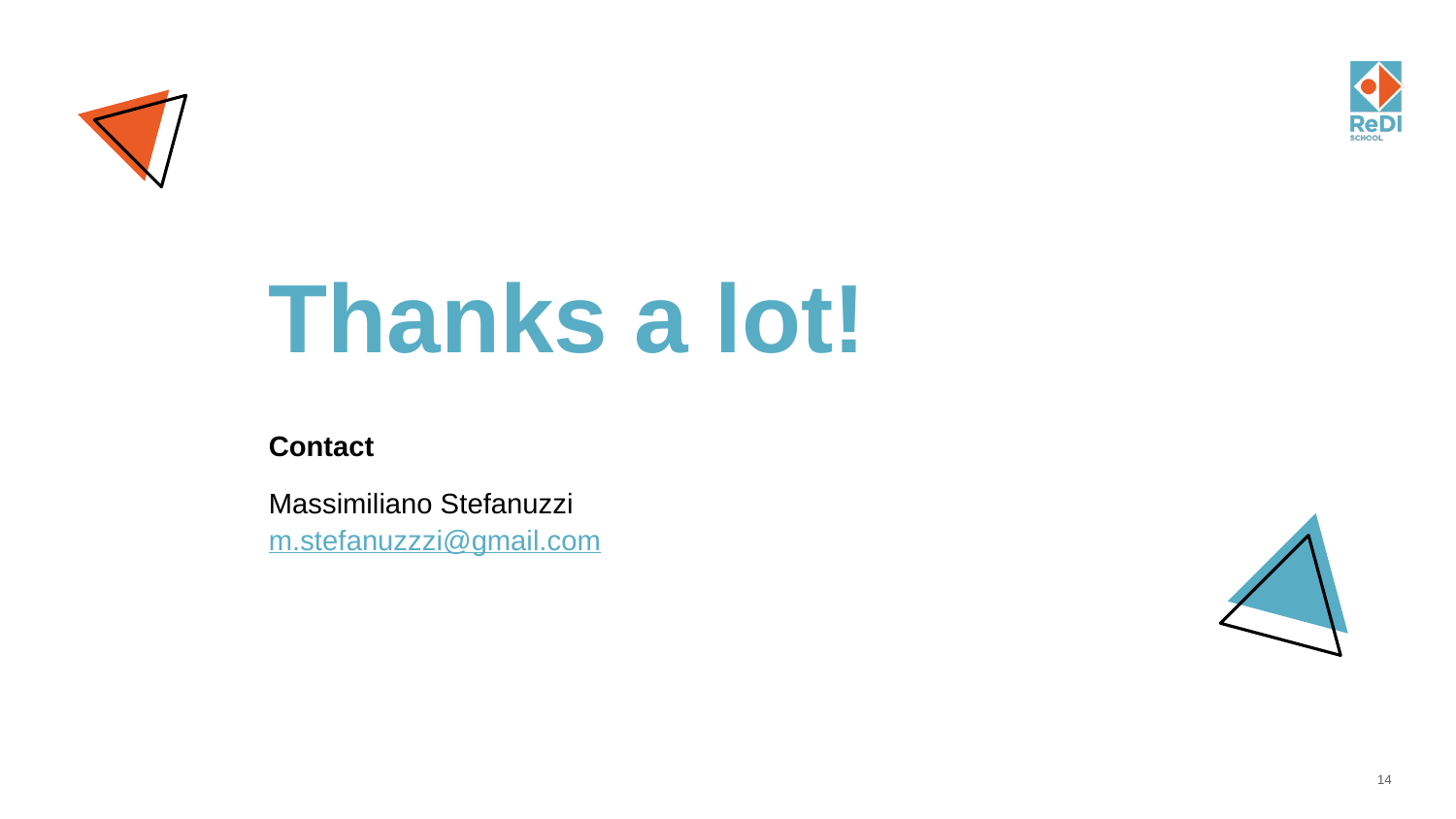

# Thanks a lot!
Contact
Massimiliano Stefanuzzi
m.stefanuzzzi@gmail.com

14